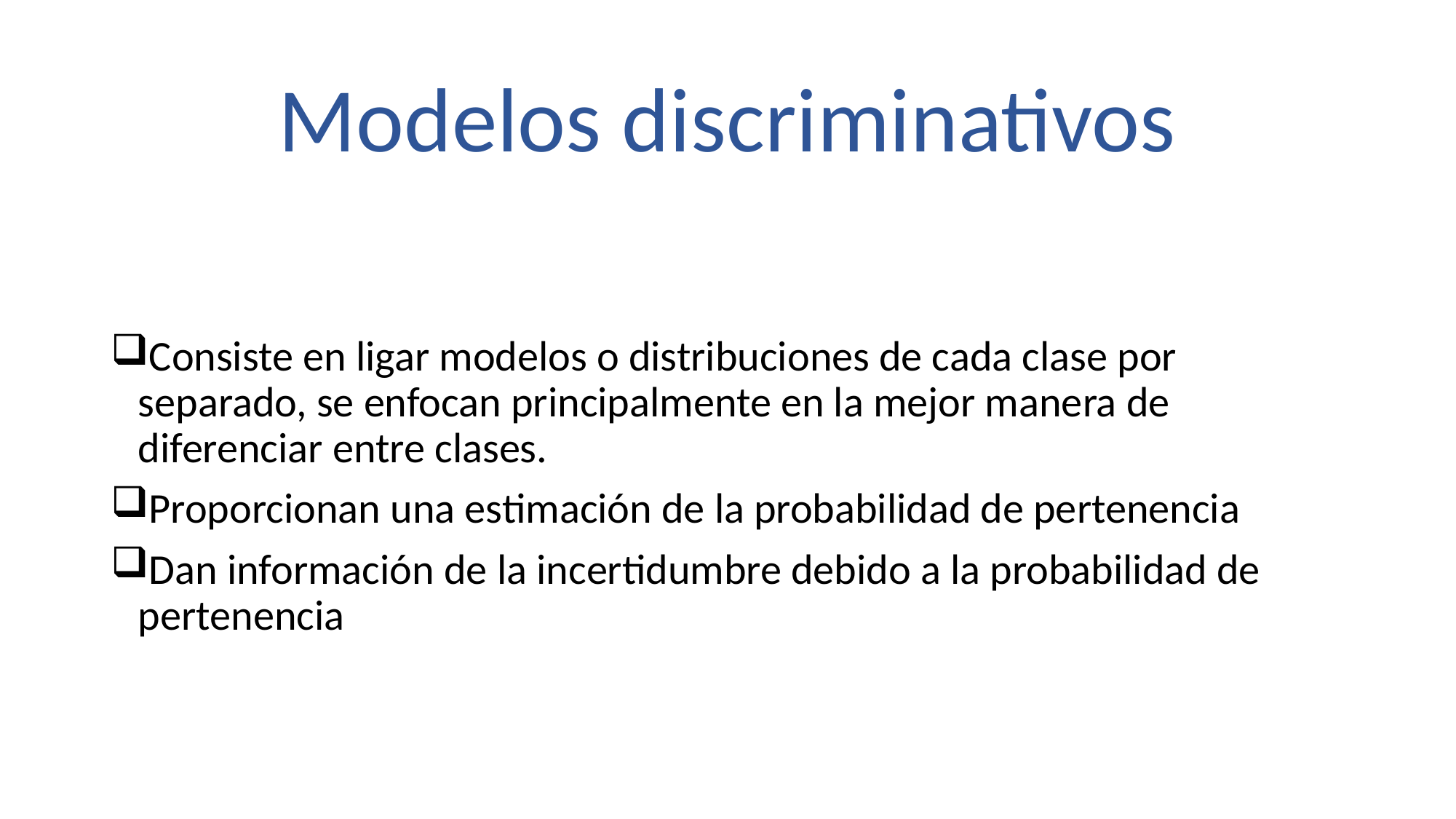

# Modelos discriminativos

Consiste en ligar modelos o distribuciones de cada clase por separado, se enfocan principalmente en la mejor manera de diferenciar entre clases.
Proporcionan una estimación de la probabilidad de pertenencia
Dan información de la incertidumbre debido a la probabilidad de pertenencia